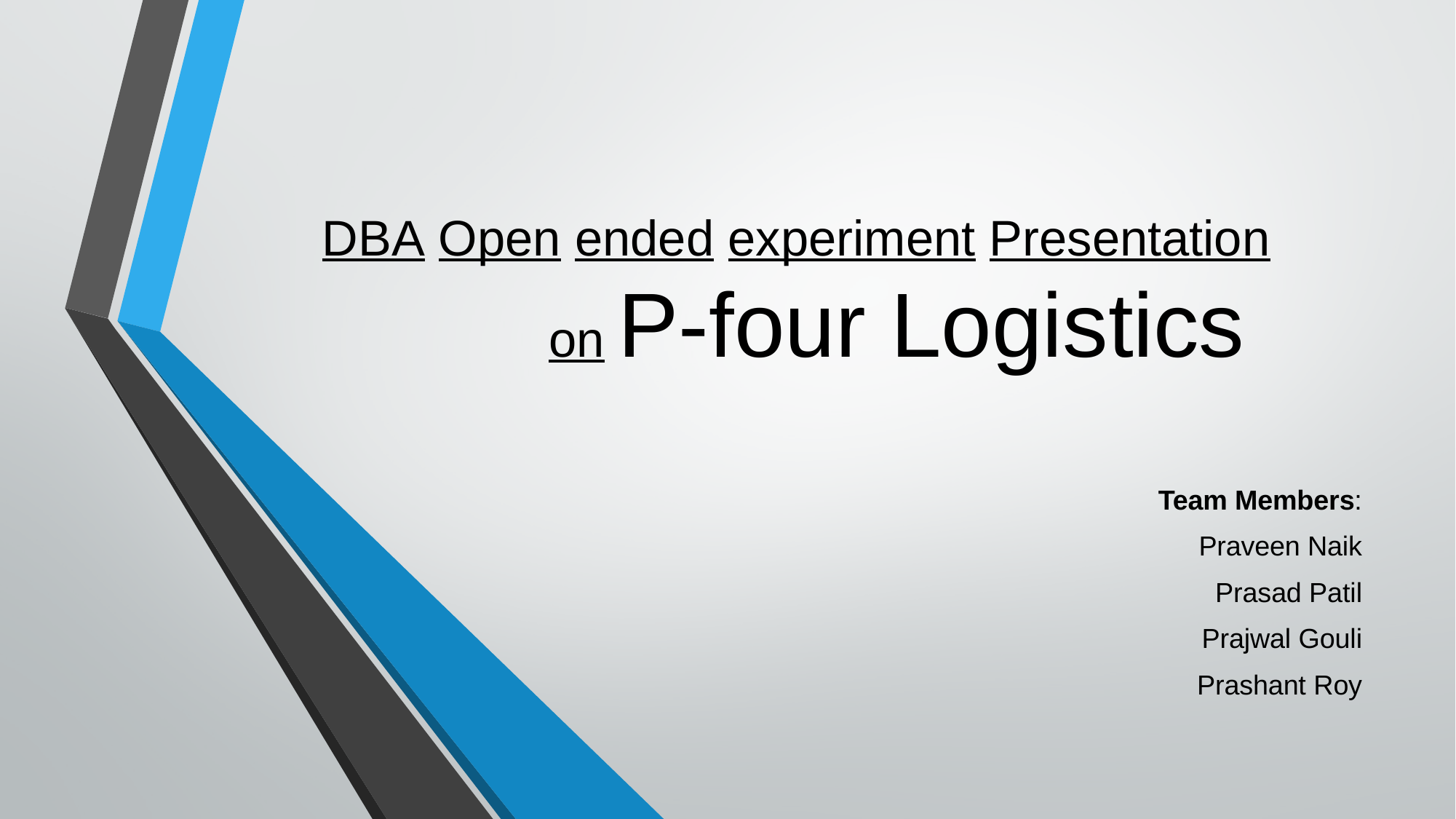

# DBA Open ended experiment Presentation on P-four Logistics
Team Members:
Praveen Naik
Prasad Patil
Prajwal Gouli
Prashant Roy